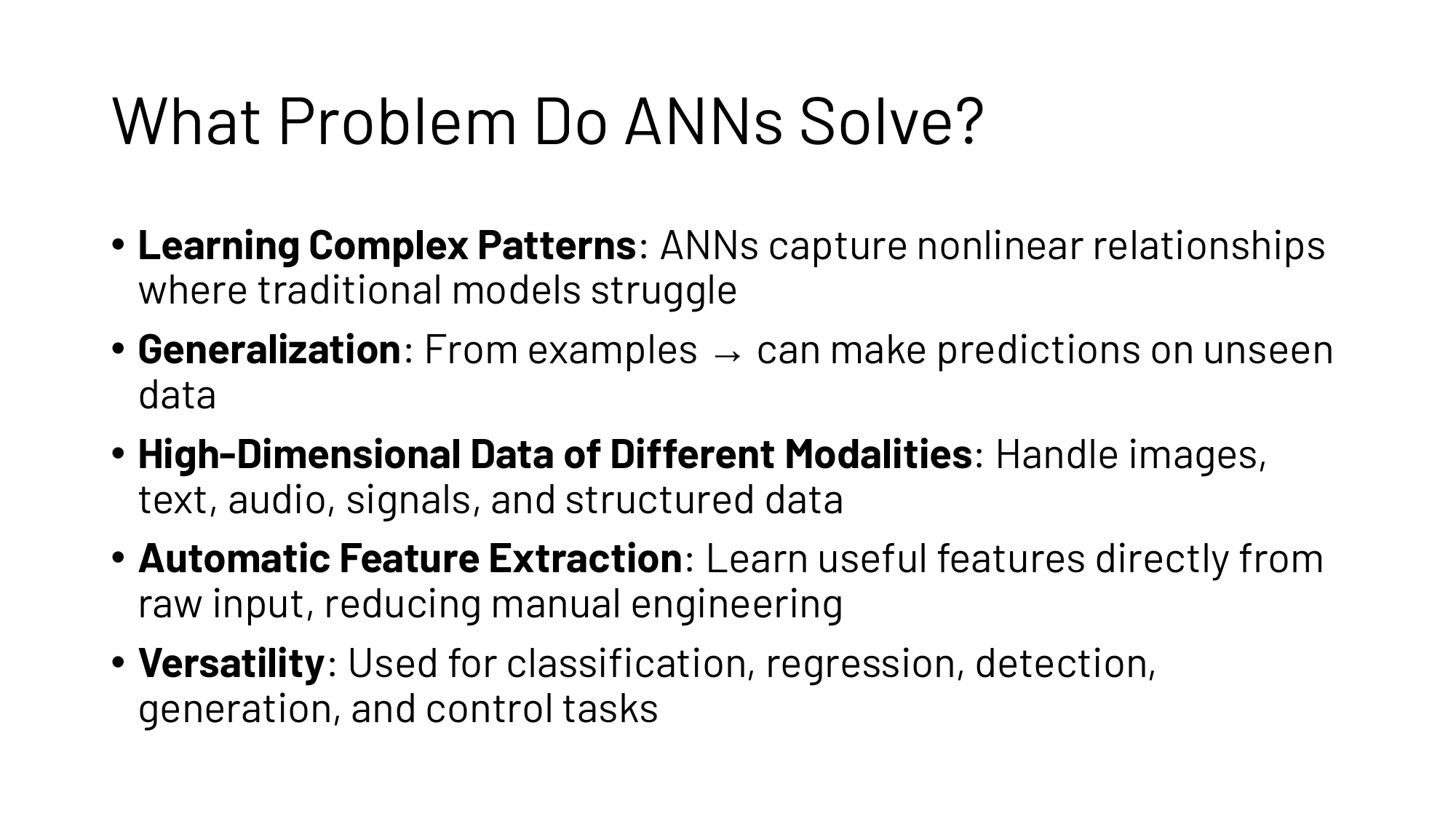

# What Problem Do ANNs Solve?
Learning Complex Patterns: ANNs capture nonlinear relationships where traditional models struggle
Generalization: From examples → can make predictions on unseen data
High-Dimensional Data of Different Modalities: Handle images, text, audio, signals, and structured data
Automatic Feature Extraction: Learn useful features directly from raw input, reducing manual engineering
Versatility: Used for classification, regression, detection, generation, and control tasks